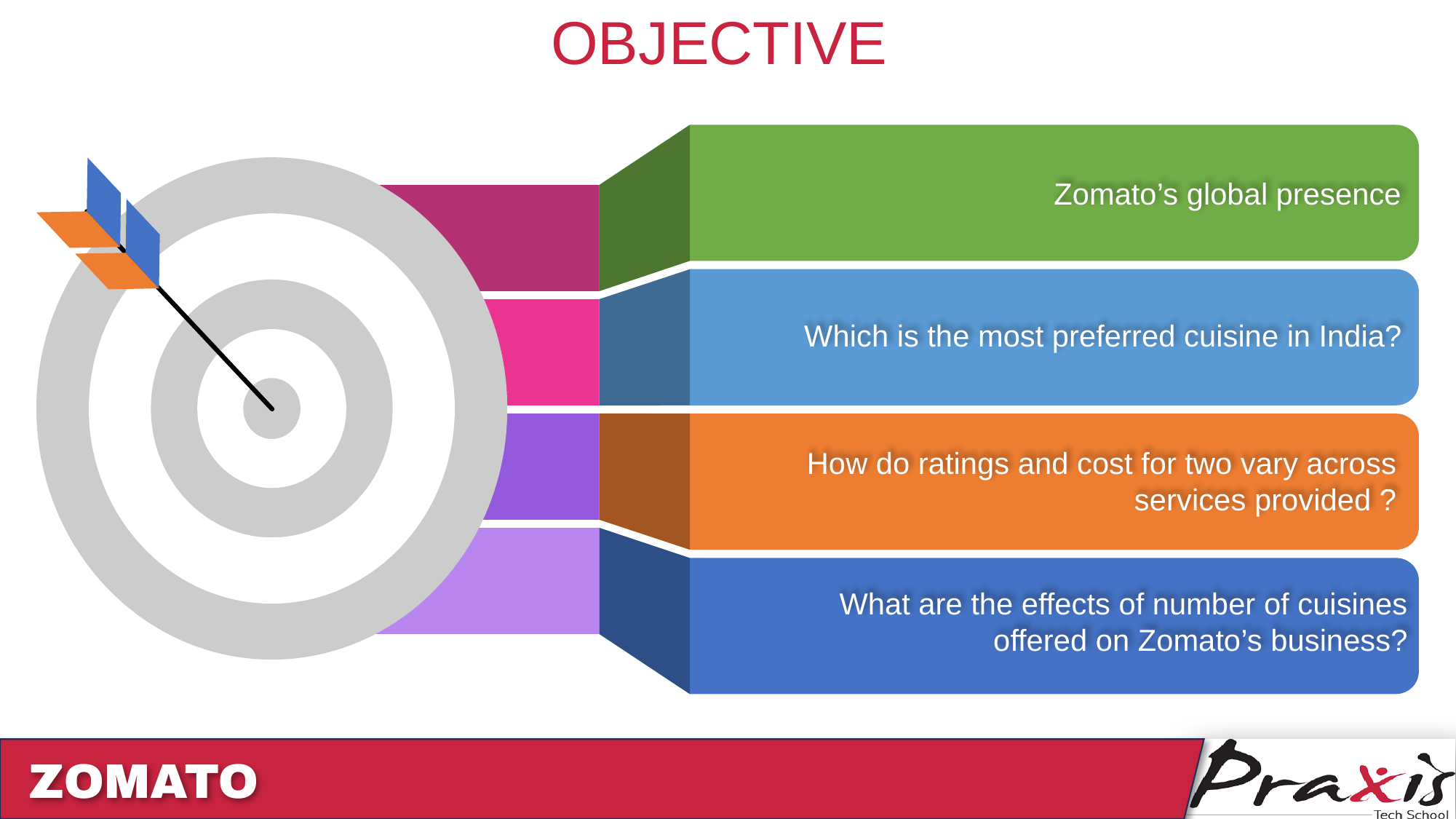

OBJECTIVE

Zomato’s global presence

Which is the most preferred cuisine in India?

How do ratings and cost for two vary across services provided ?

What are the effects of number of cuisines offered on Zomato’s business?